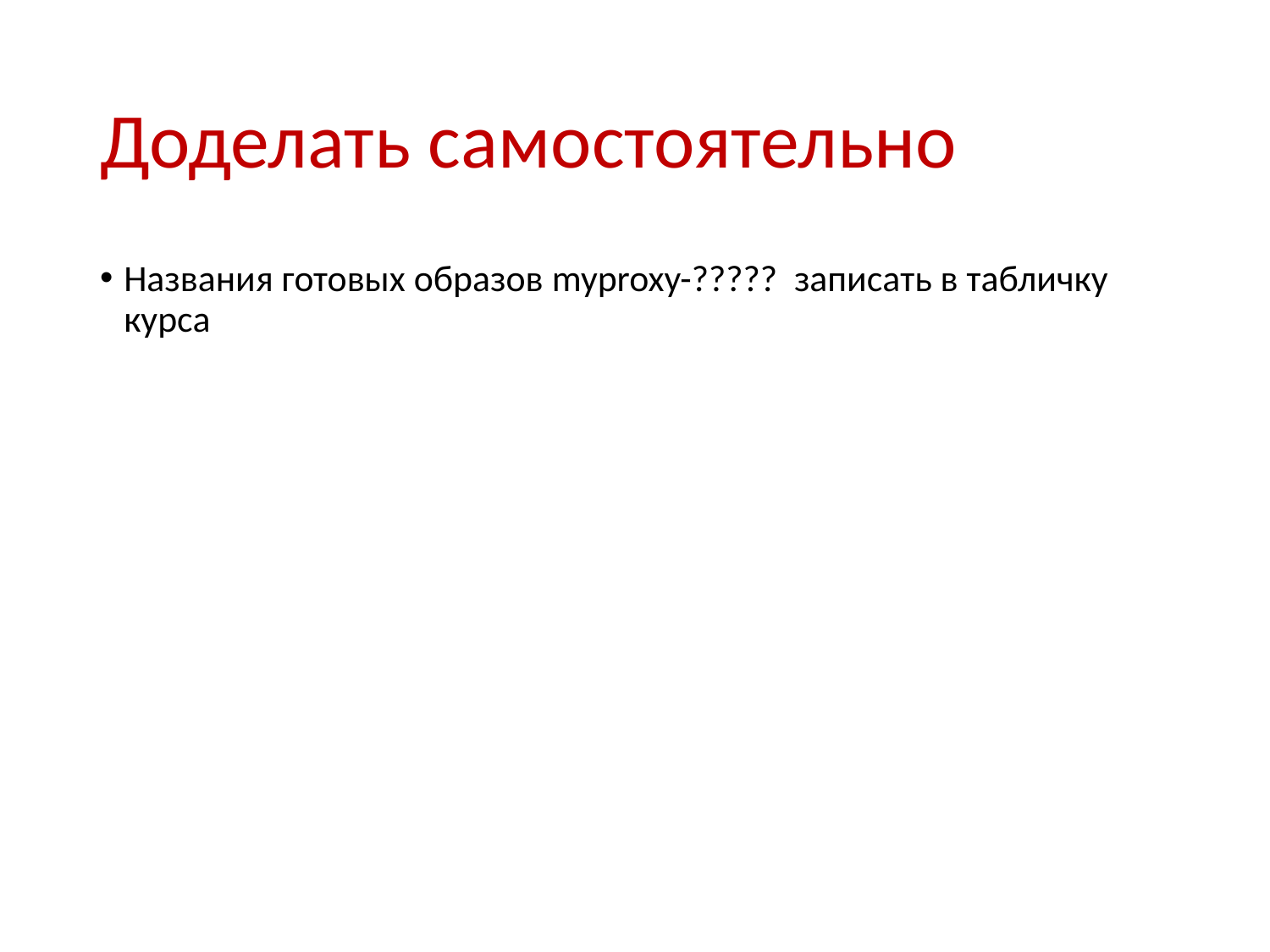

# Доделать самостоятельно
Названия готовых образов myproxy-?????  записать в табличку курса